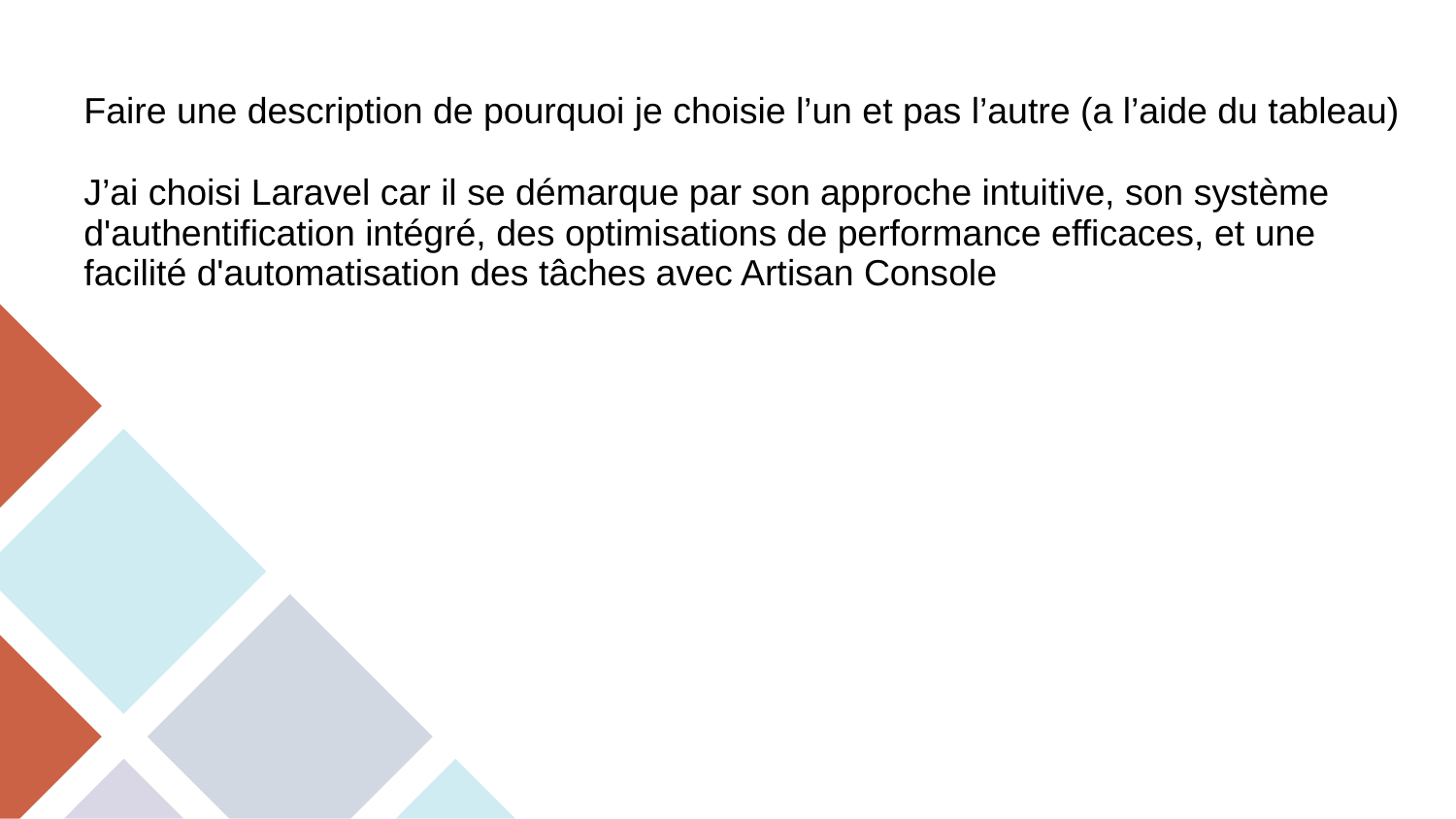

#
Faire une description de pourquoi je choisie l’un et pas l’autre (a l’aide du tableau)

J’ai choisi Laravel car il se démarque par son approche intuitive, son système d'authentification intégré, des optimisations de performance efficaces, et une facilité d'automatisation des tâches avec Artisan Console